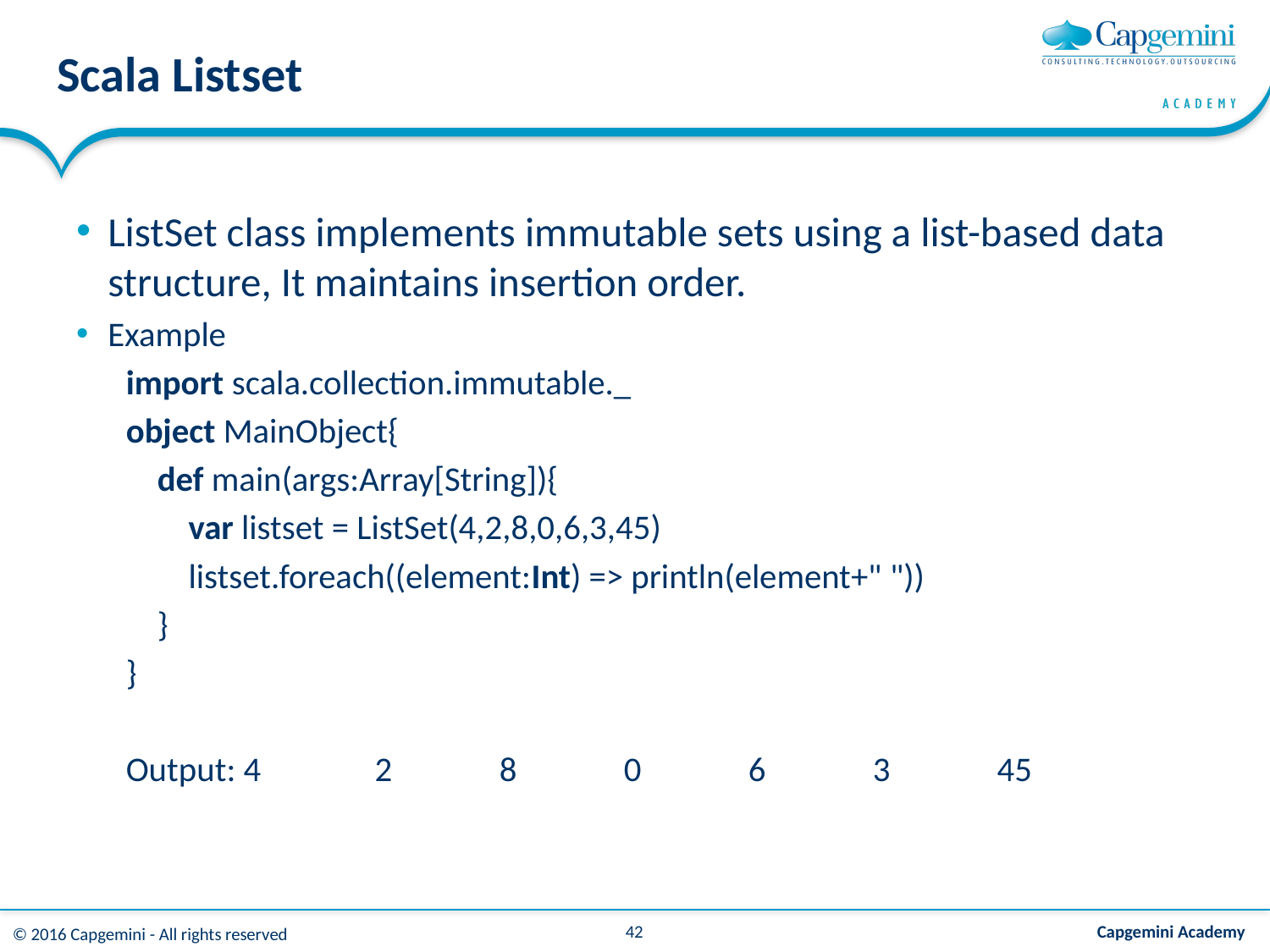

# Scala Listset
ListSet class implements immutable sets using a list-based data structure, It maintains insertion order.
Example
import scala.collection.immutable._
object MainObject{
    def main(args:Array[String]){
        var listset = ListSet(4,2,8,0,6,3,45)
        listset.foreach((element:Int) => println(element+" "))
    }
}

Output: 4	2	8	0	6	3	45

42